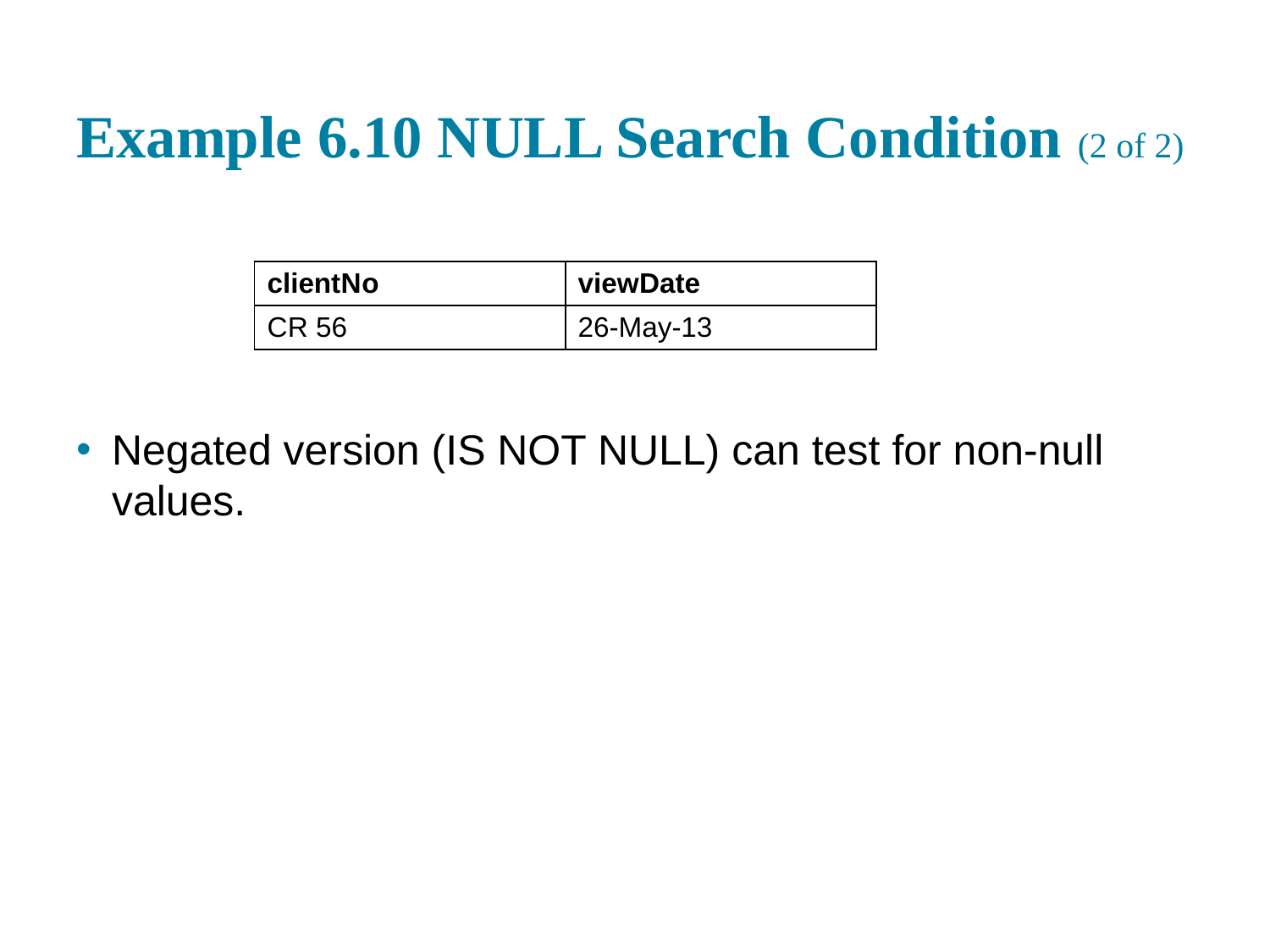

# Example 6.10 NULL Search Condition (2 of 2)
| client N o | view Date |
| --- | --- |
| C R 56 | 26-May-13 |
Negated version (IS NOT NULL) can test for non-null values.